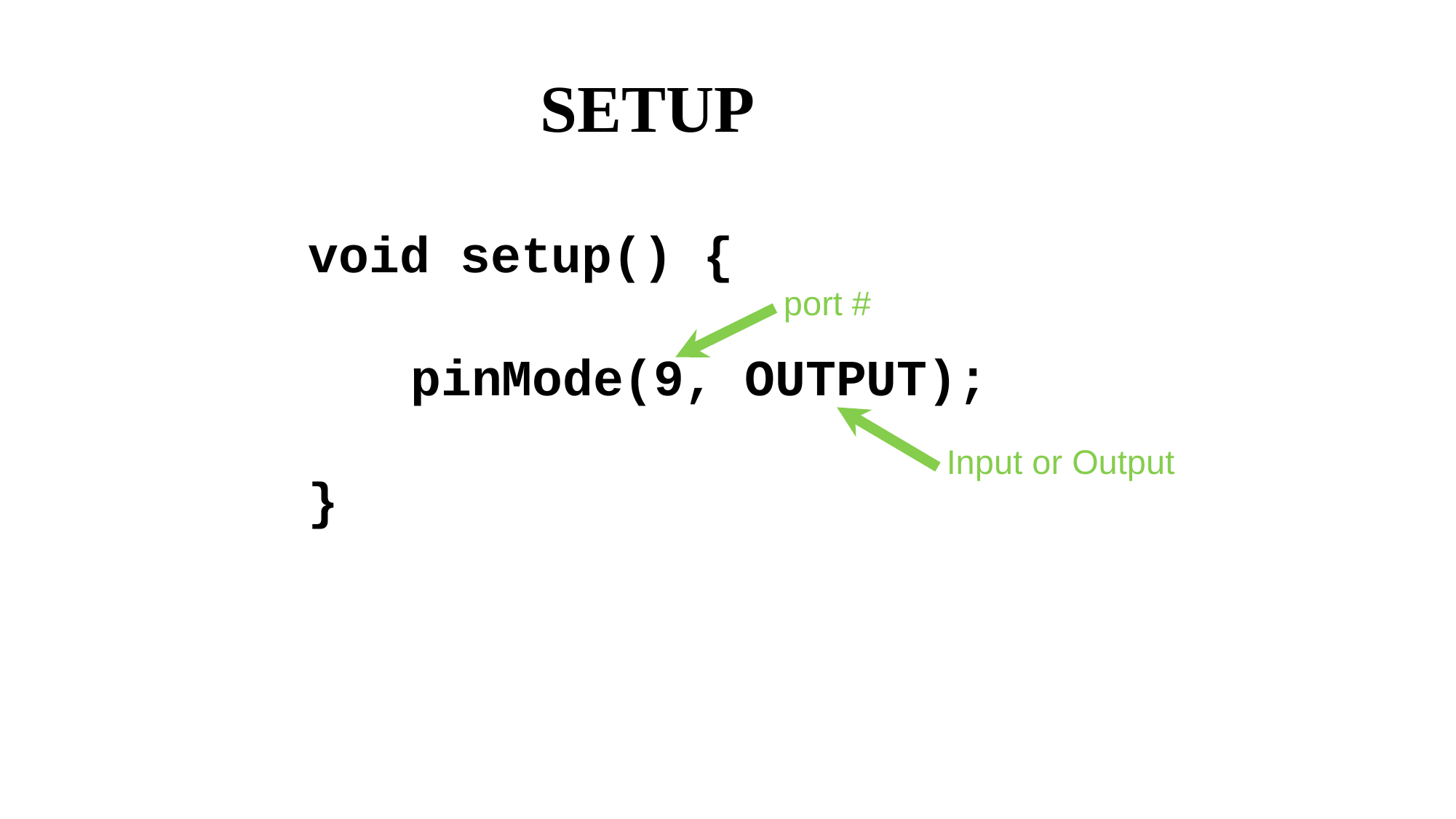

# SETUP
void setup() {
port #

pinMode(9, OUTPUT);
Input or Output
}